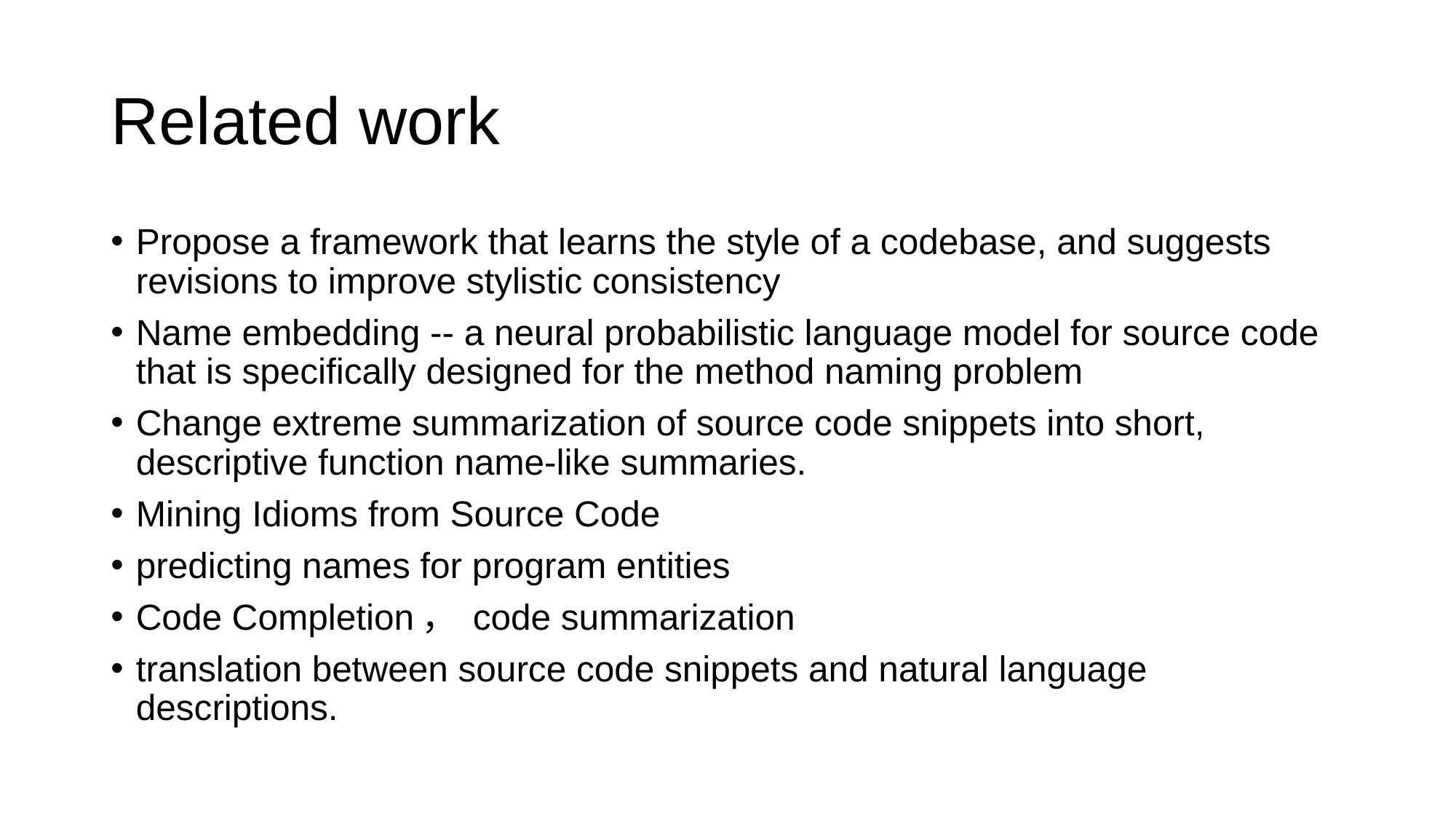

# Related work
Propose a framework that learns the style of a codebase, and suggests revisions to improve stylistic consistency
Name embedding -- a neural probabilistic language model for source code that is specifically designed for the method naming problem
Change extreme summarization of source code snippets into short, descriptive function name-like summaries.
Mining Idioms from Source Code
predicting names for program entities
Code Completion， code summarization
translation between source code snippets and natural language descriptions.